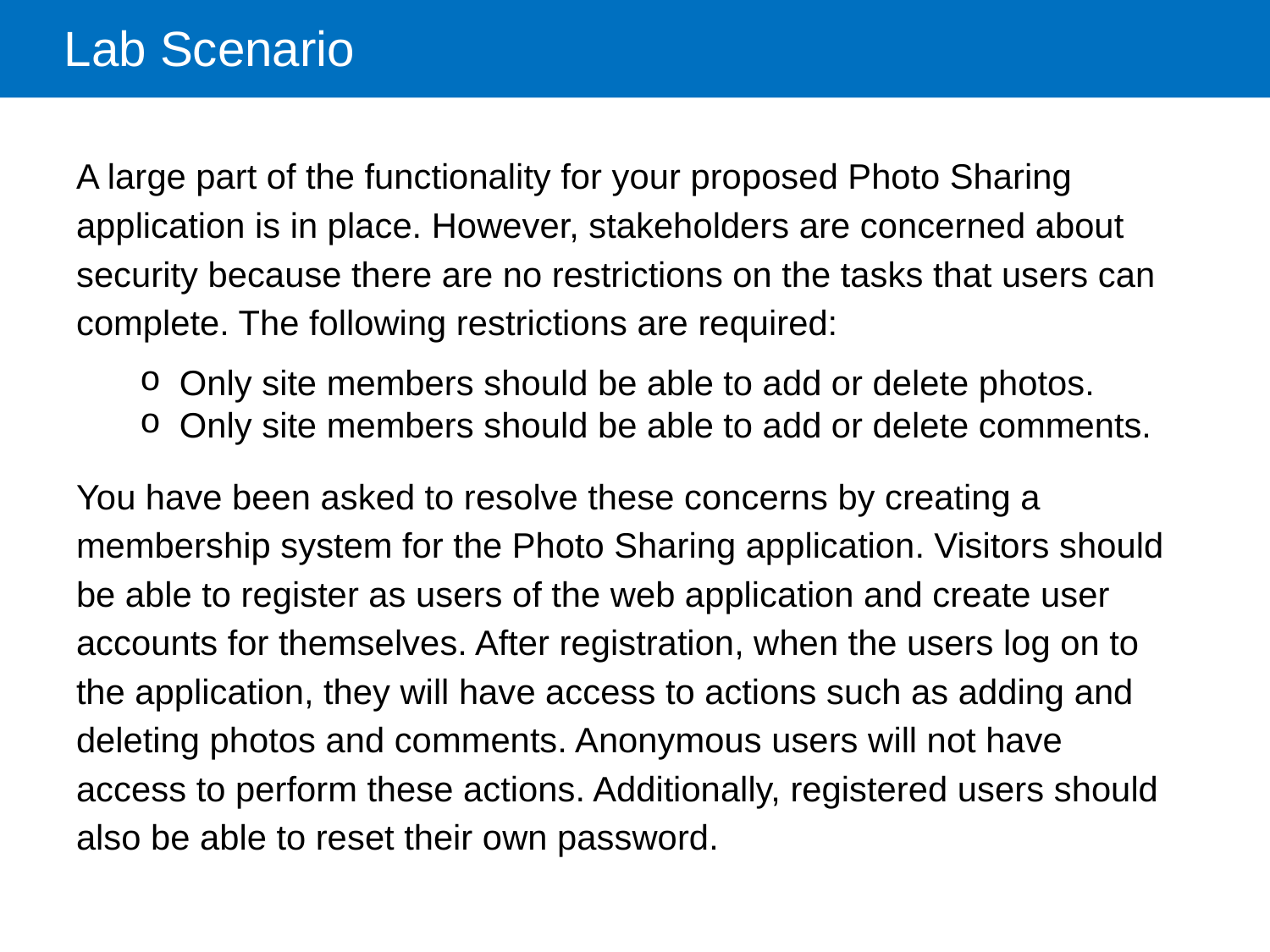

# Lab Scenario
A large part of the functionality for your proposed Photo Sharing application is in place. However, stakeholders are concerned about security because there are no restrictions on the tasks that users can complete. The following restrictions are required:
Only site members should be able to add or delete photos.
Only site members should be able to add or delete comments.

You have been asked to resolve these concerns by creating a membership system for the Photo Sharing application. Visitors should be able to register as users of the web application and create user accounts for themselves. After registration, when the users log on to the application, they will have access to actions such as adding and deleting photos and comments. Anonymous users will not have access to perform these actions. Additionally, registered users should also be able to reset their own password.